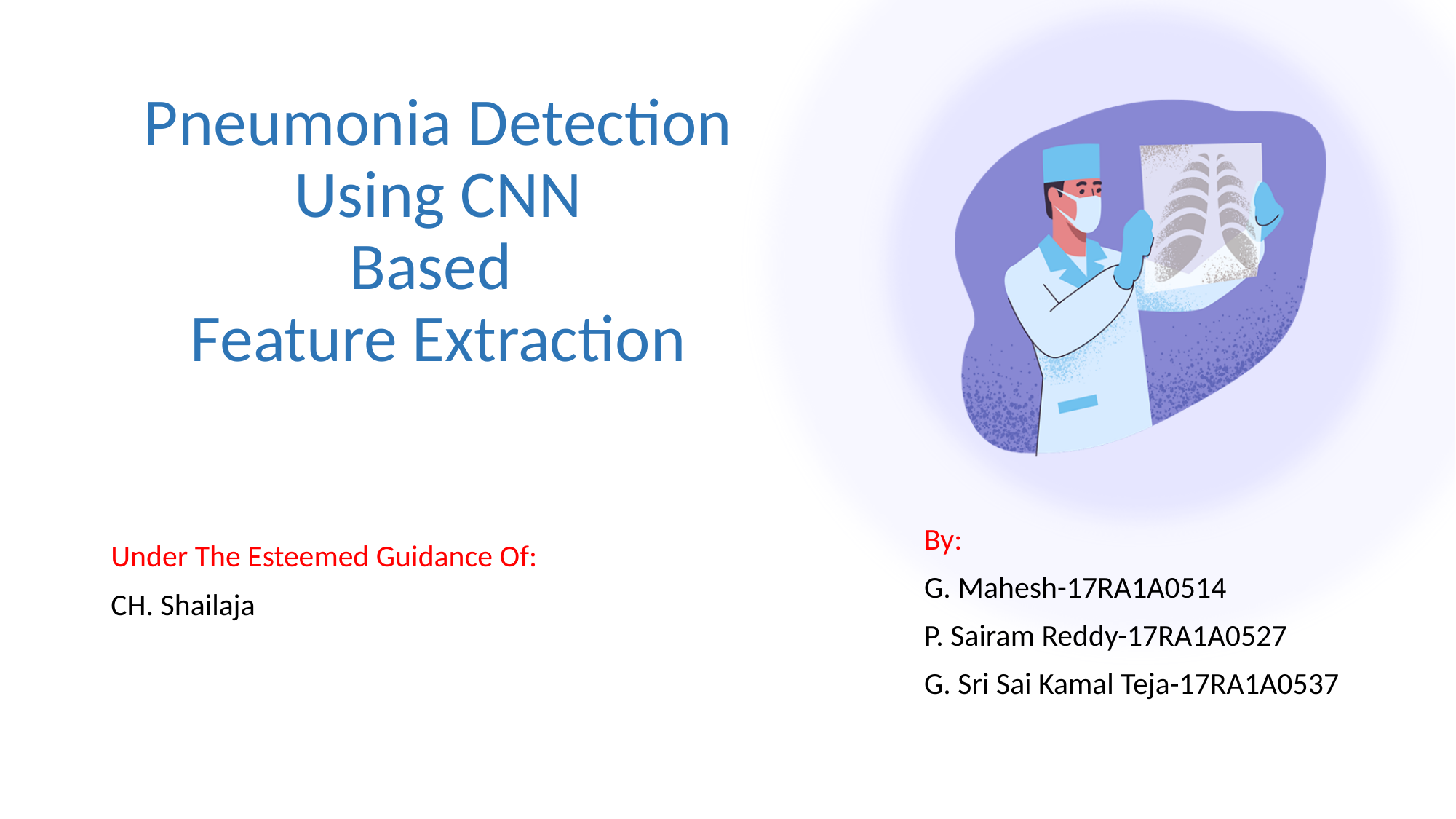

# Pneumonia Detection Using CNN Based  Feature Extraction
By:
G. Mahesh-17RA1A0514
P. Sairam Reddy-17RA1A0527
G. Sri Sai Kamal Teja-17RA1A0537
Under The Esteemed Guidance Of:
CH. Shailaja